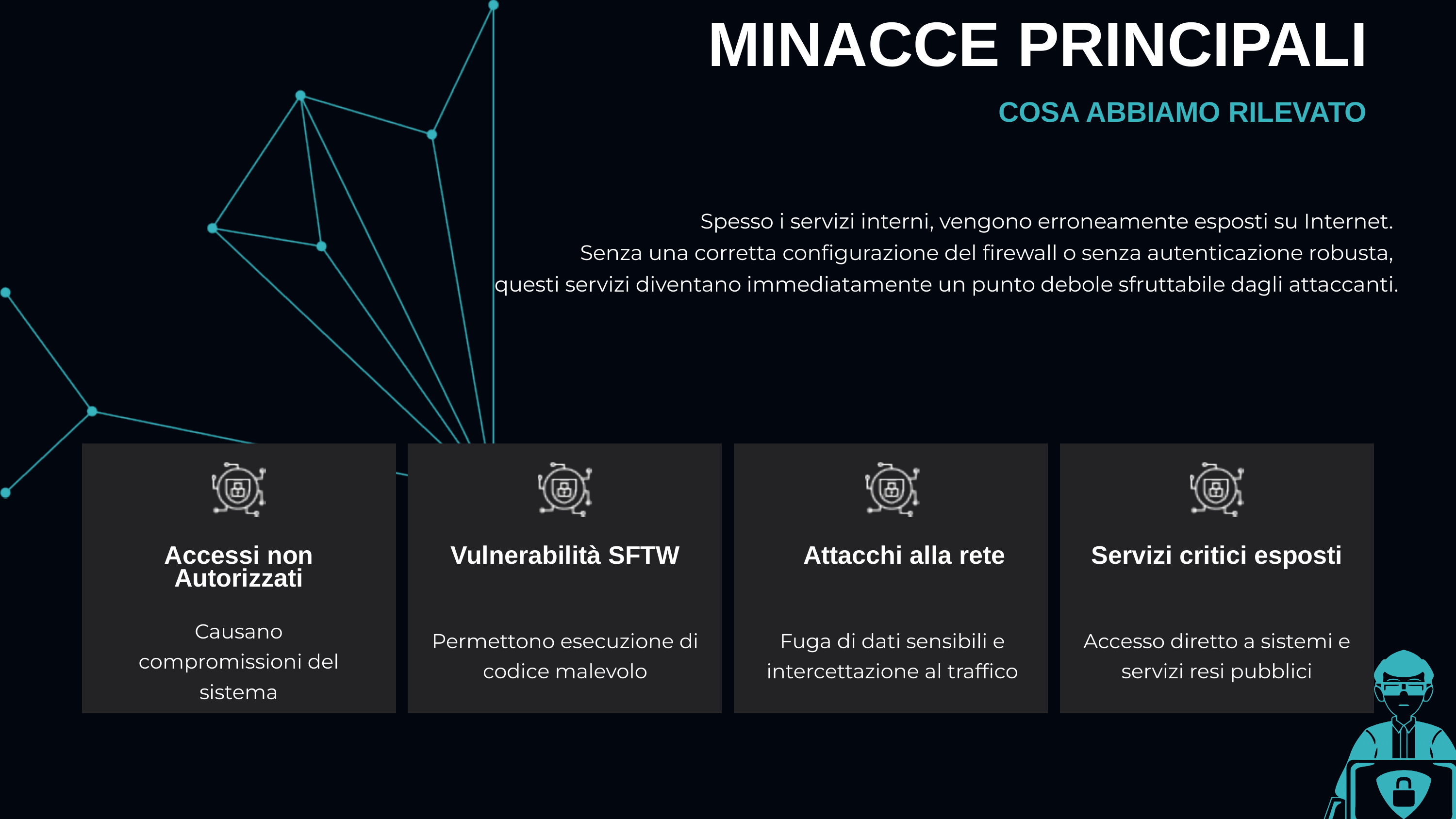

MINACCE PRINCIPALI
COSA ABBIAMO RILEVATO
Spesso i servizi interni, vengono erroneamente esposti su Internet.
Senza una corretta configurazione del firewall o senza autenticazione robusta,
questi servizi diventano immediatamente un punto debole sfruttabile dagli attaccanti.

Accessi non Autorizzati
Vulnerabilità SFTW
Attacchi alla rete
Servizi critici esposti
Causano compromissioni del sistema
Permettono esecuzione di codice malevolo
Fuga di dati sensibili e intercettazione al traffico
Accesso diretto a sistemi e servizi resi pubblici